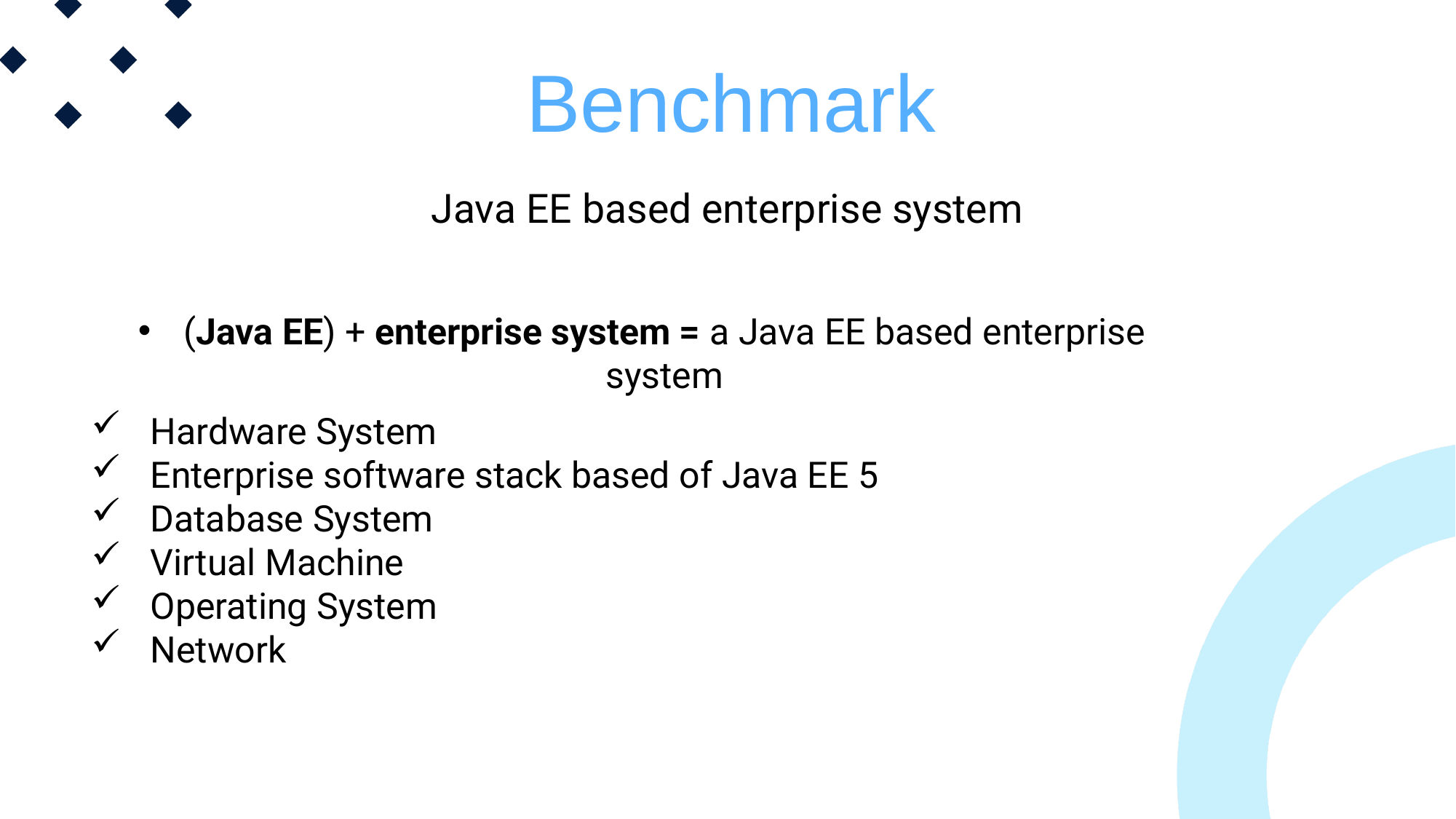

Benchmark
Java EE based enterprise system
(Java EE) + enterprise system = a Java EE based enterprise system
Hardware System
Enterprise software stack based of Java EE 5
Database System
Virtual Machine
Operating System
Network